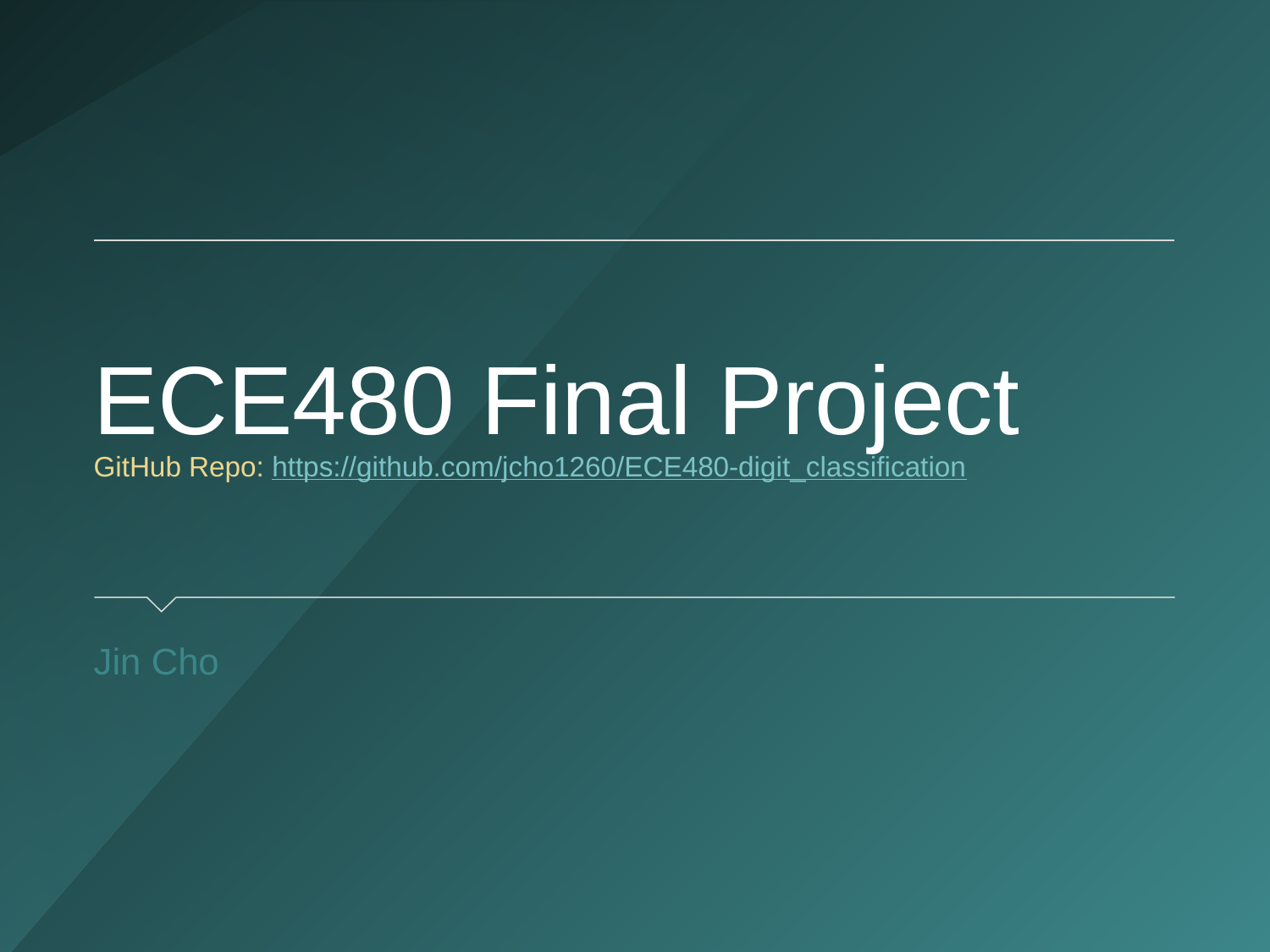

# ECE480 Final Project GitHub Repo: https://github.com/jcho1260/ECE480-digit_classification
Jin Cho